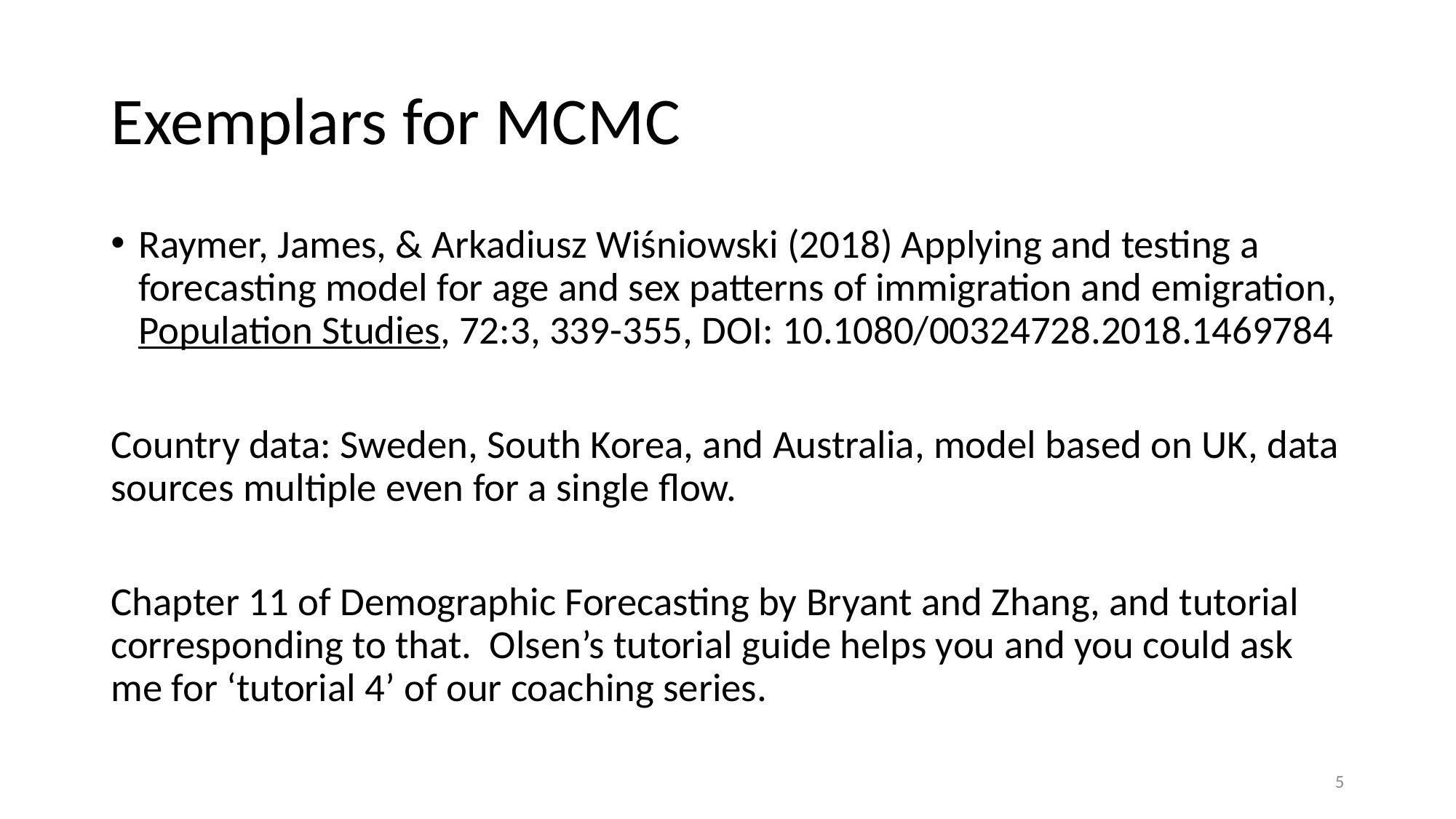

# Exemplars for MCMC
Raymer, James, & Arkadiusz Wiśniowski (2018) Applying and testing a forecasting model for age and sex patterns of immigration and emigration, Population Studies, 72:3, 339-355, DOI: 10.1080/00324728.2018.1469784

Country data: Sweden, South Korea, and Australia, model based on UK, data sources multiple even for a single flow.

Chapter 11 of Demographic Forecasting by Bryant and Zhang, and tutorial corresponding to that.  Olsen’s tutorial guide helps you and you could ask me for ‘tutorial 4’ of our coaching series.
5